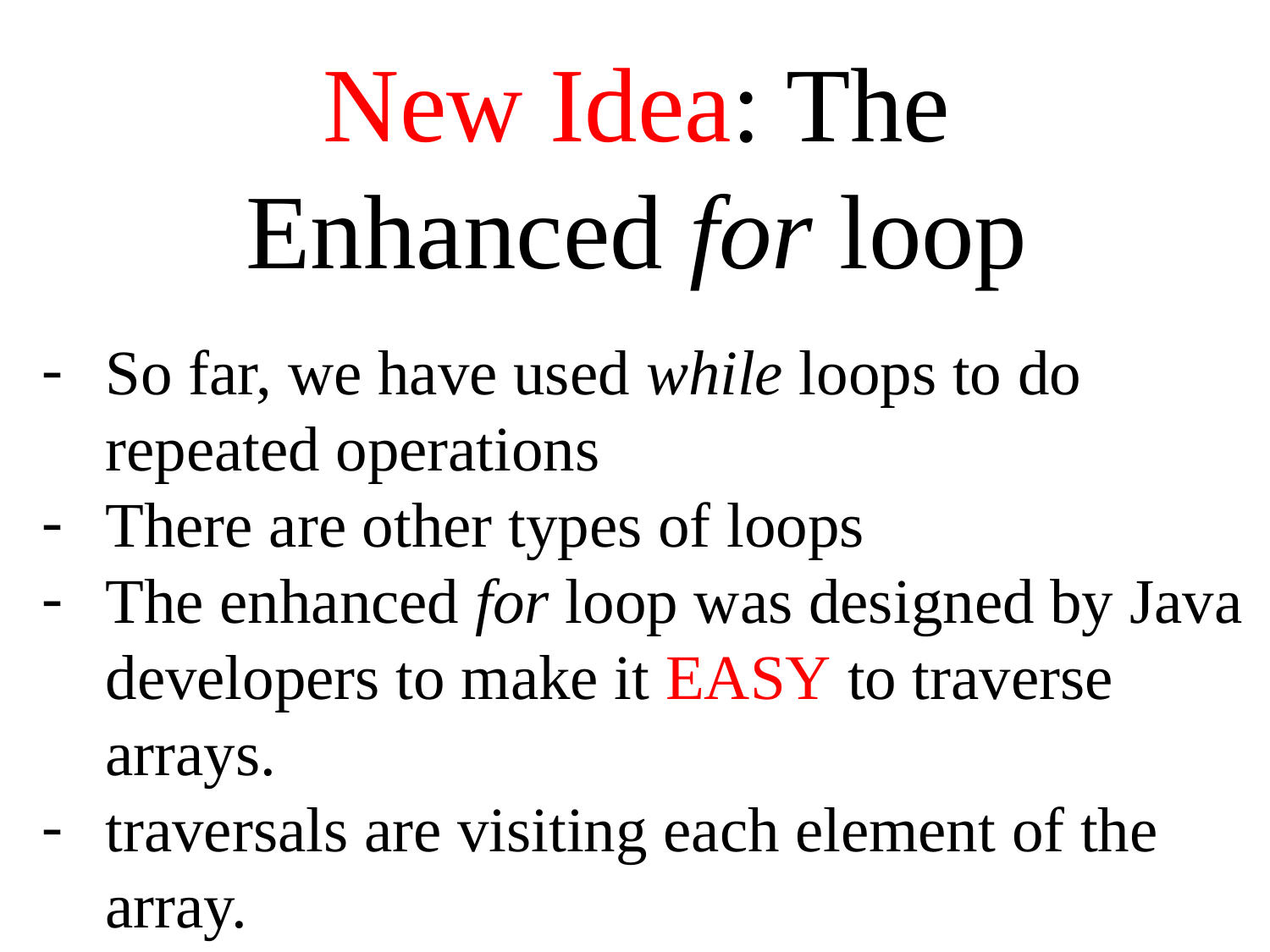

New Idea: The Enhanced for loop
So far, we have used while loops to do repeated operations
There are other types of loops
The enhanced for loop was designed by Java developers to make it EASY to traverse arrays.
traversals are visiting each element of the array.